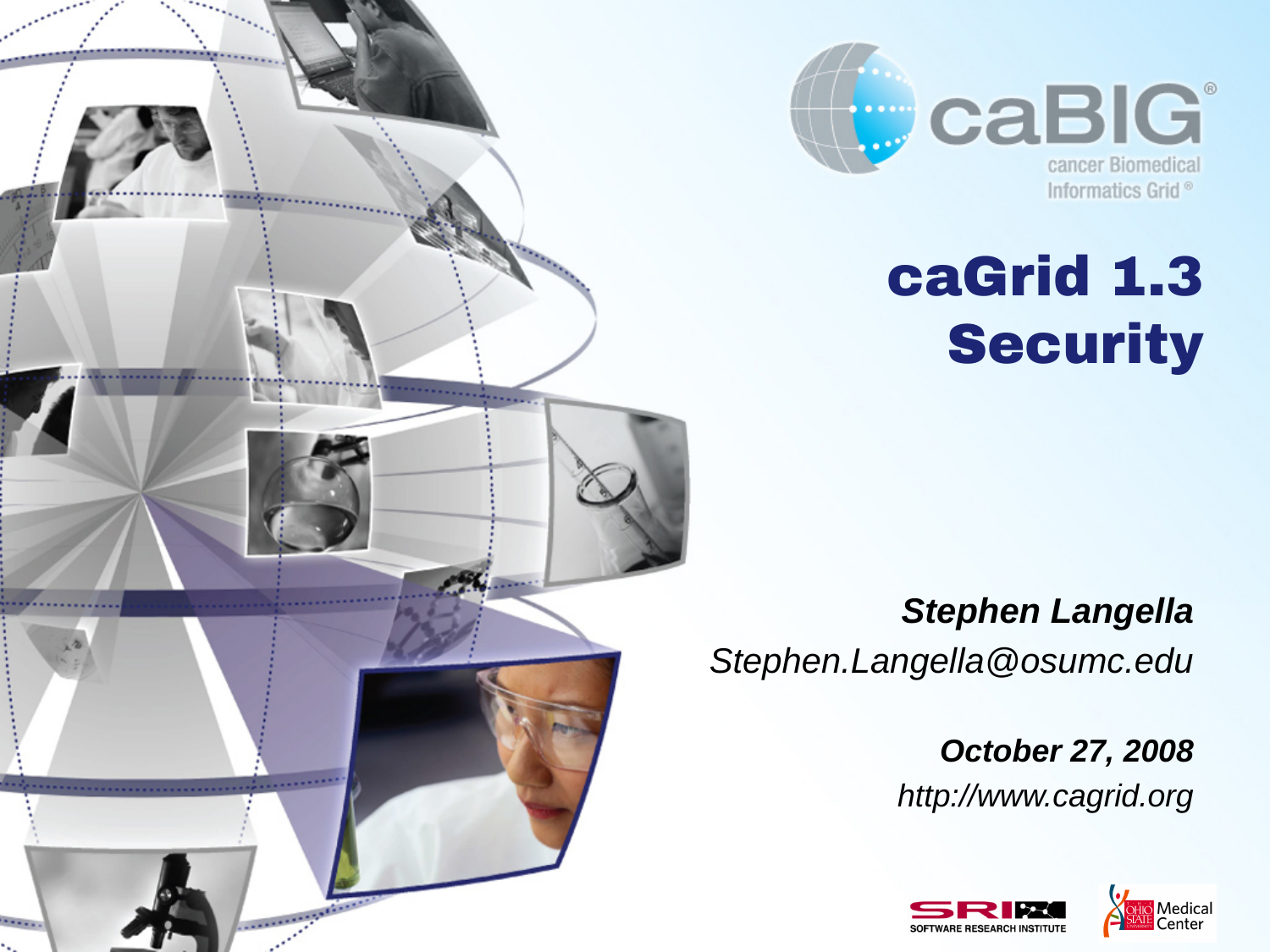

# caGrid 1.3 Security
Stephen Langella
Stephen.Langella@osumc.edu

October 27, 2008
http://www.cagrid.org